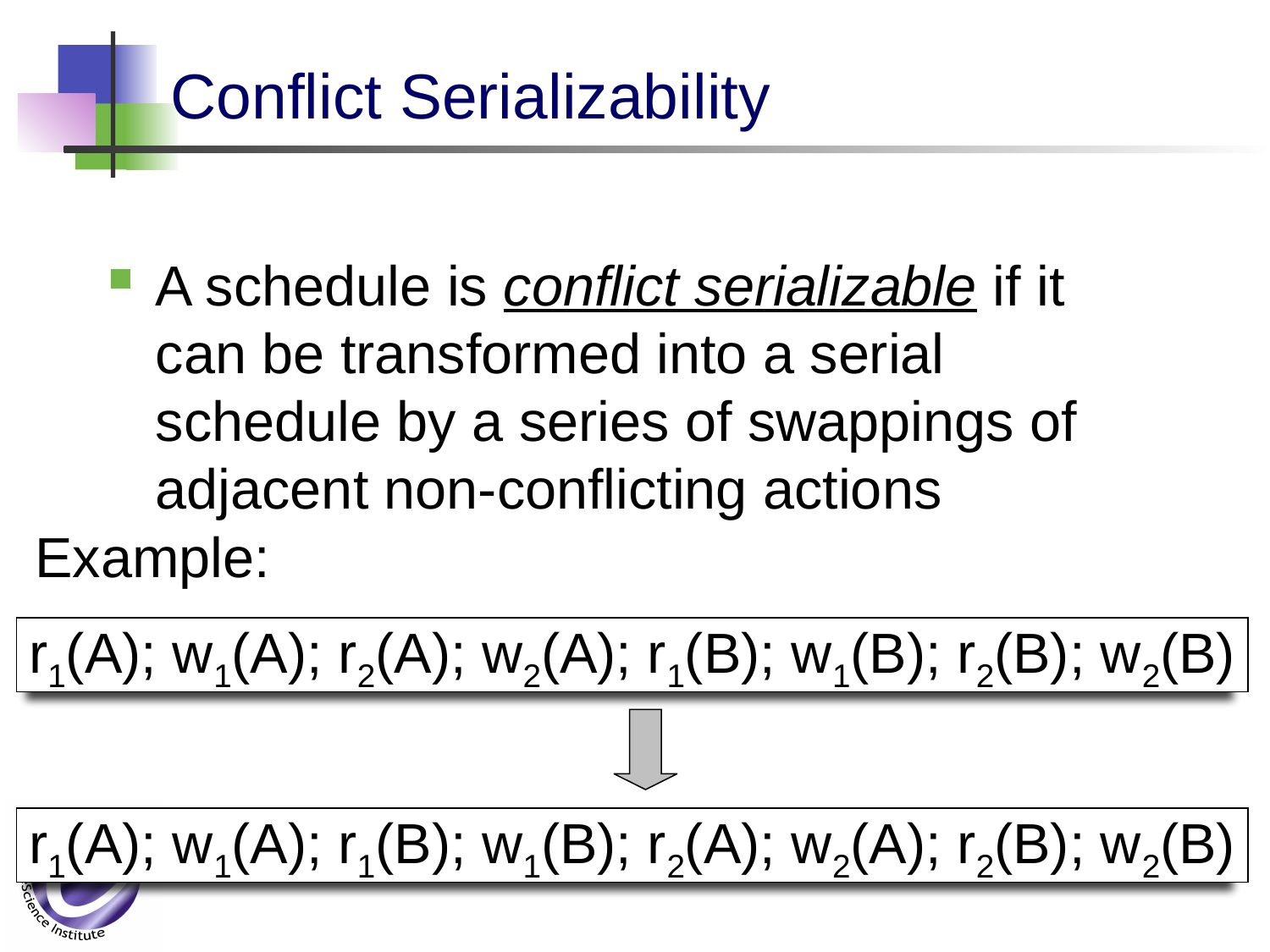

# Conflict Serializability
A schedule is conflict serializable if it can be transformed into a serial schedule by a series of swappings of adjacent non-conflicting actions
Example:
r1(A); w1(A); r2(A); w2(A); r1(B); w1(B); r2(B); w2(B)

r1(A); w1(A); r1(B); w1(B); r2(A); w2(A); r2(B); w2(B)